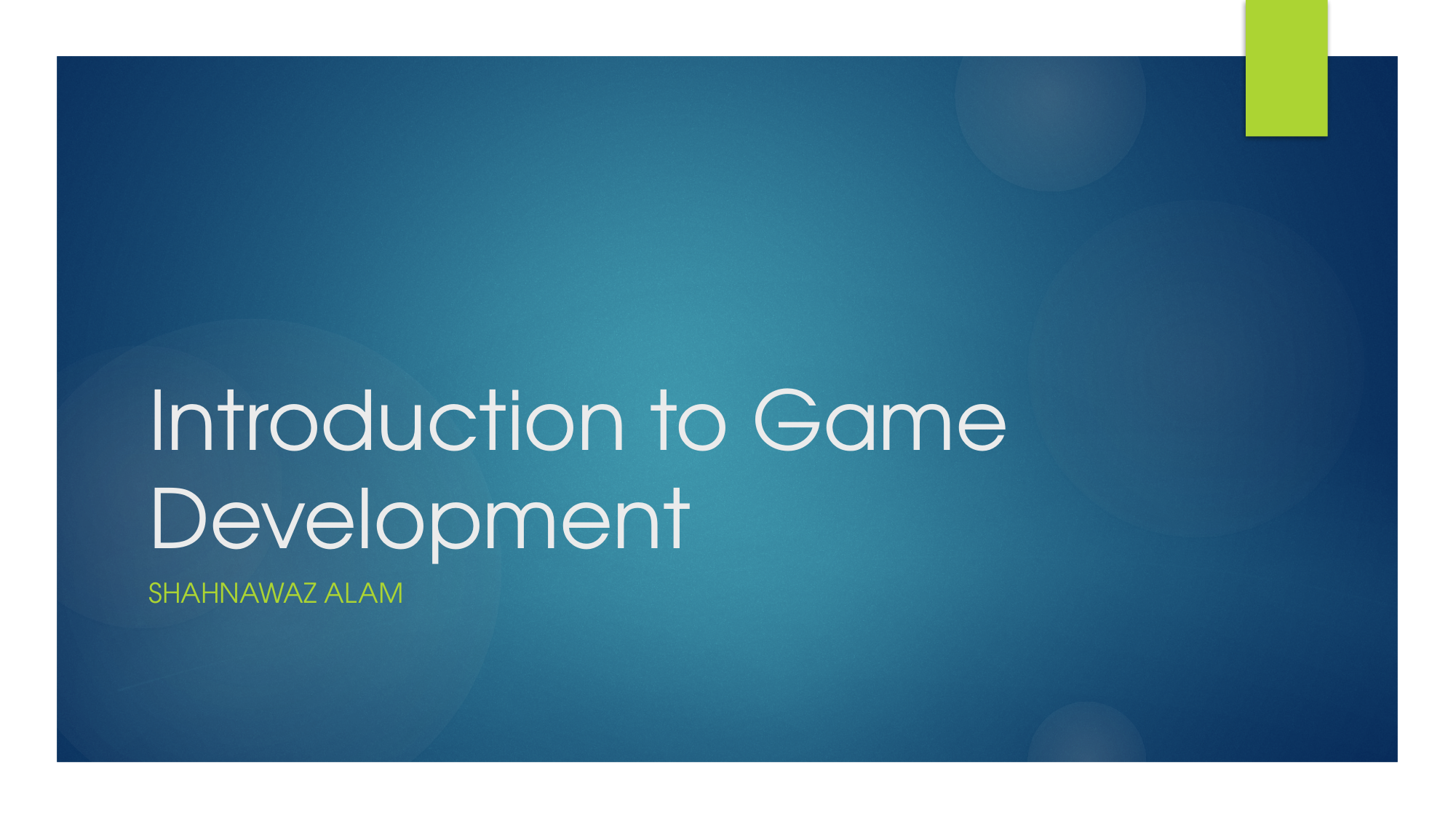

# Introduction to Game Development
Shahnawaz Alam